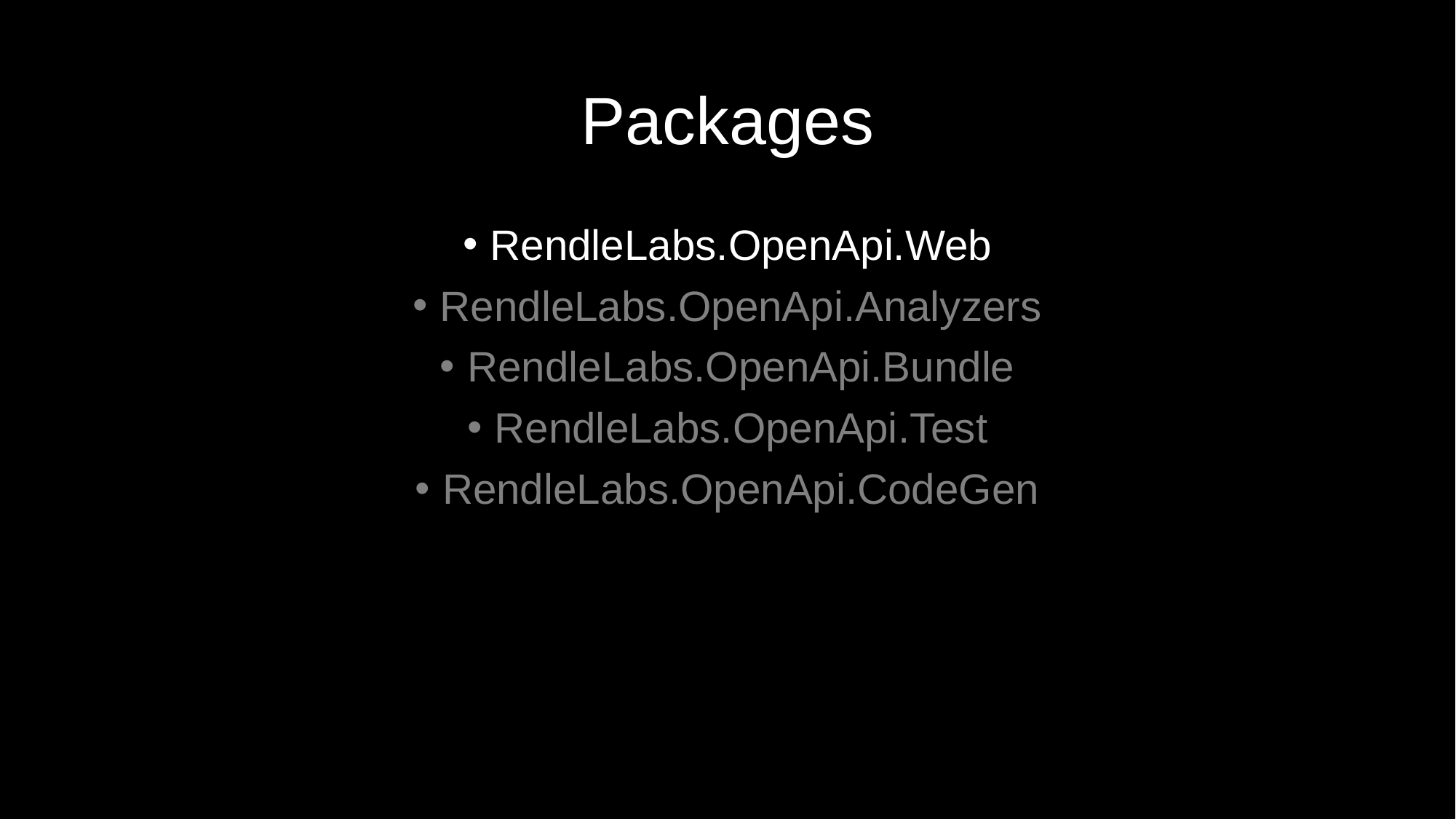

# Packages
RendleLabs.OpenApi.Web
RendleLabs.OpenApi.Analyzers
RendleLabs.OpenApi.Bundle
RendleLabs.OpenApi.Test
RendleLabs.OpenApi.CodeGen